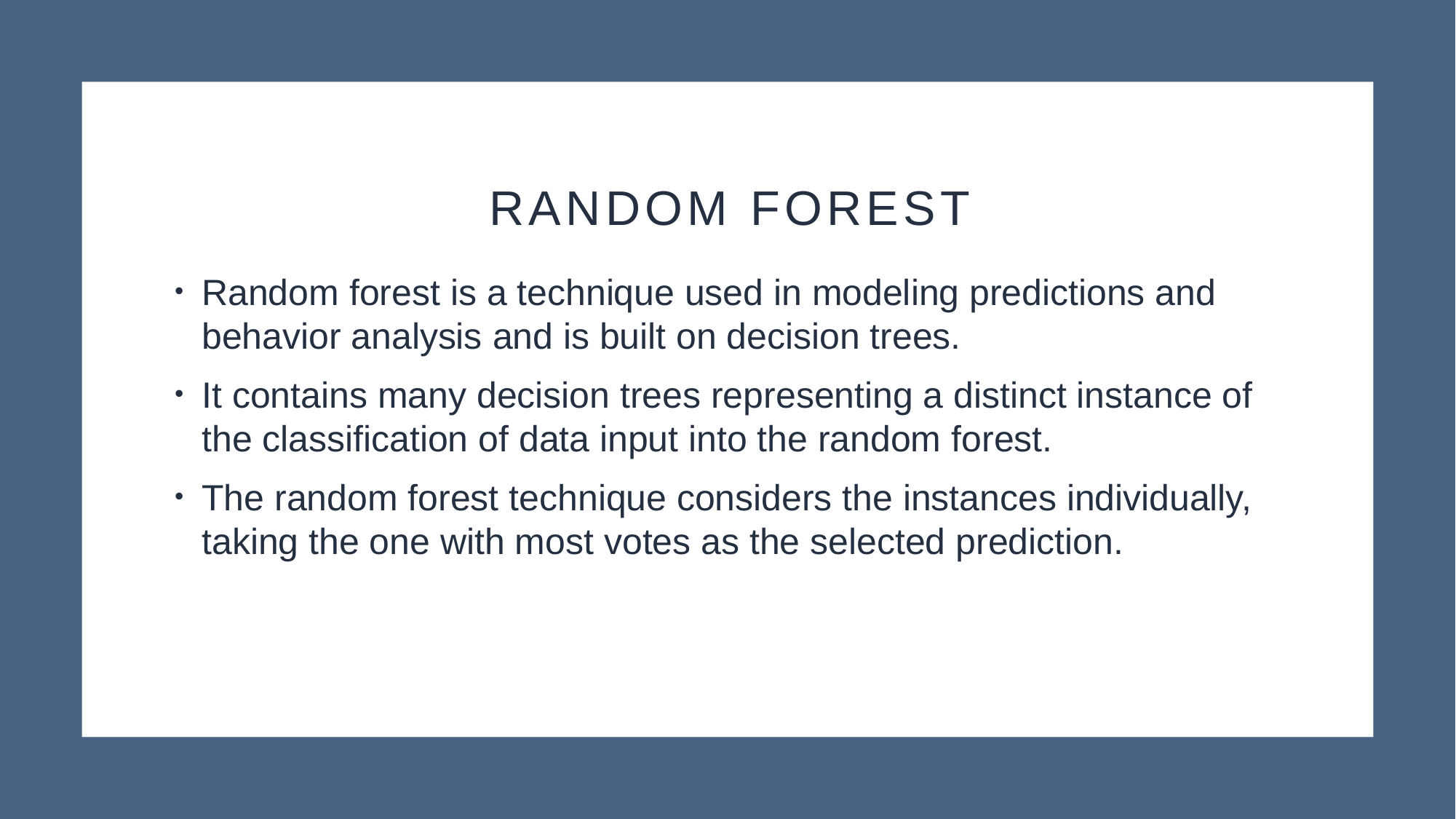

# Random forest
Random forest is a technique used in modeling predictions and behavior analysis and is built on decision trees.
It contains many decision trees representing a distinct instance of the classification of data input into the random forest.
The random forest technique considers the instances individually, taking the one with most votes as the selected prediction.